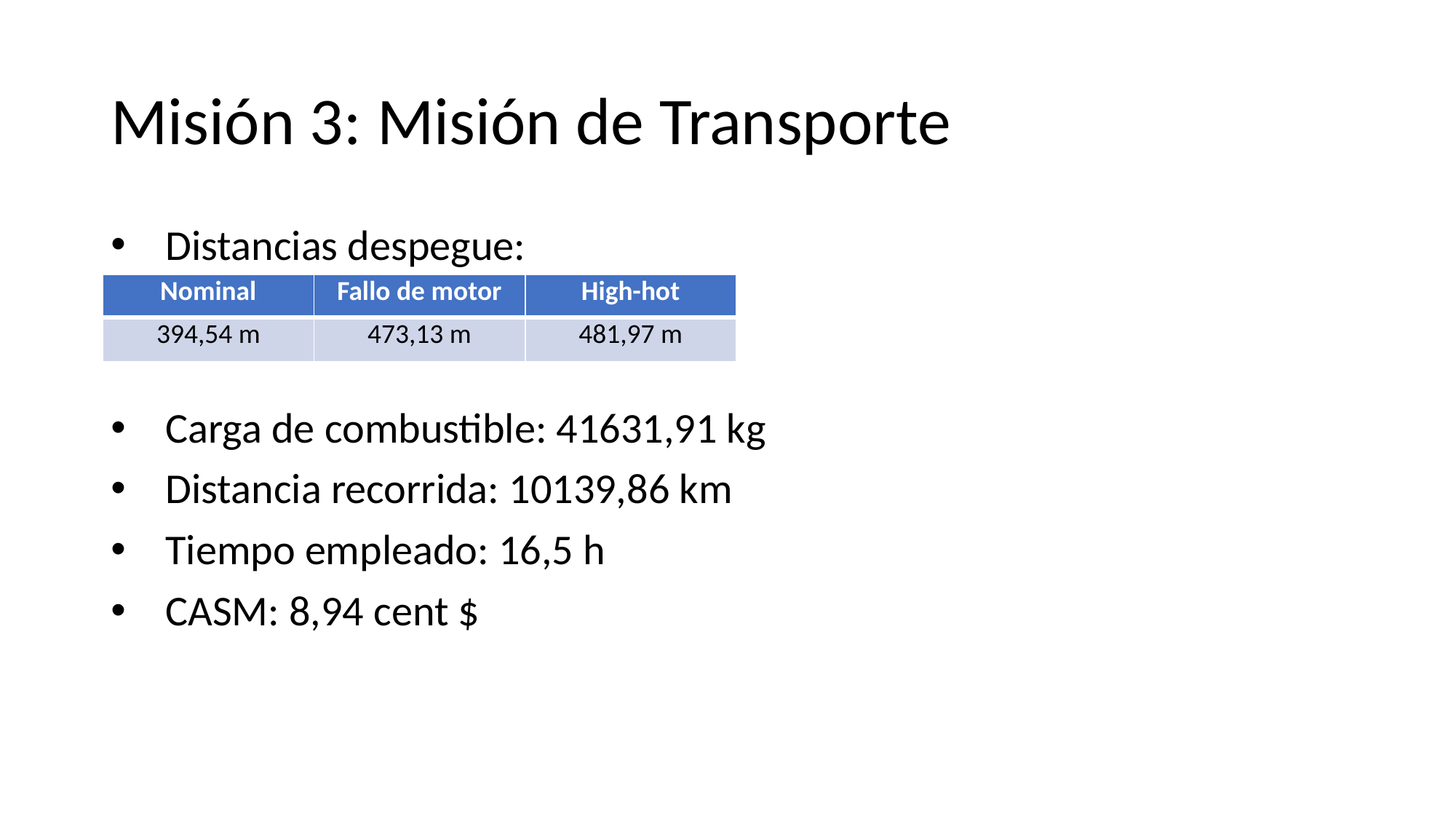

# Misión 3: Misión de Transporte
Distancias despegue:

Carga de combustible: 41631,91 kg
Distancia recorrida: 10139,86 km
Tiempo empleado: 16,5 h
CASM: 8,94 cent $
| Nominal | Fallo de motor | High-hot |
| --- | --- | --- |
| 394,54 m | 473,13 m | 481,97 m |